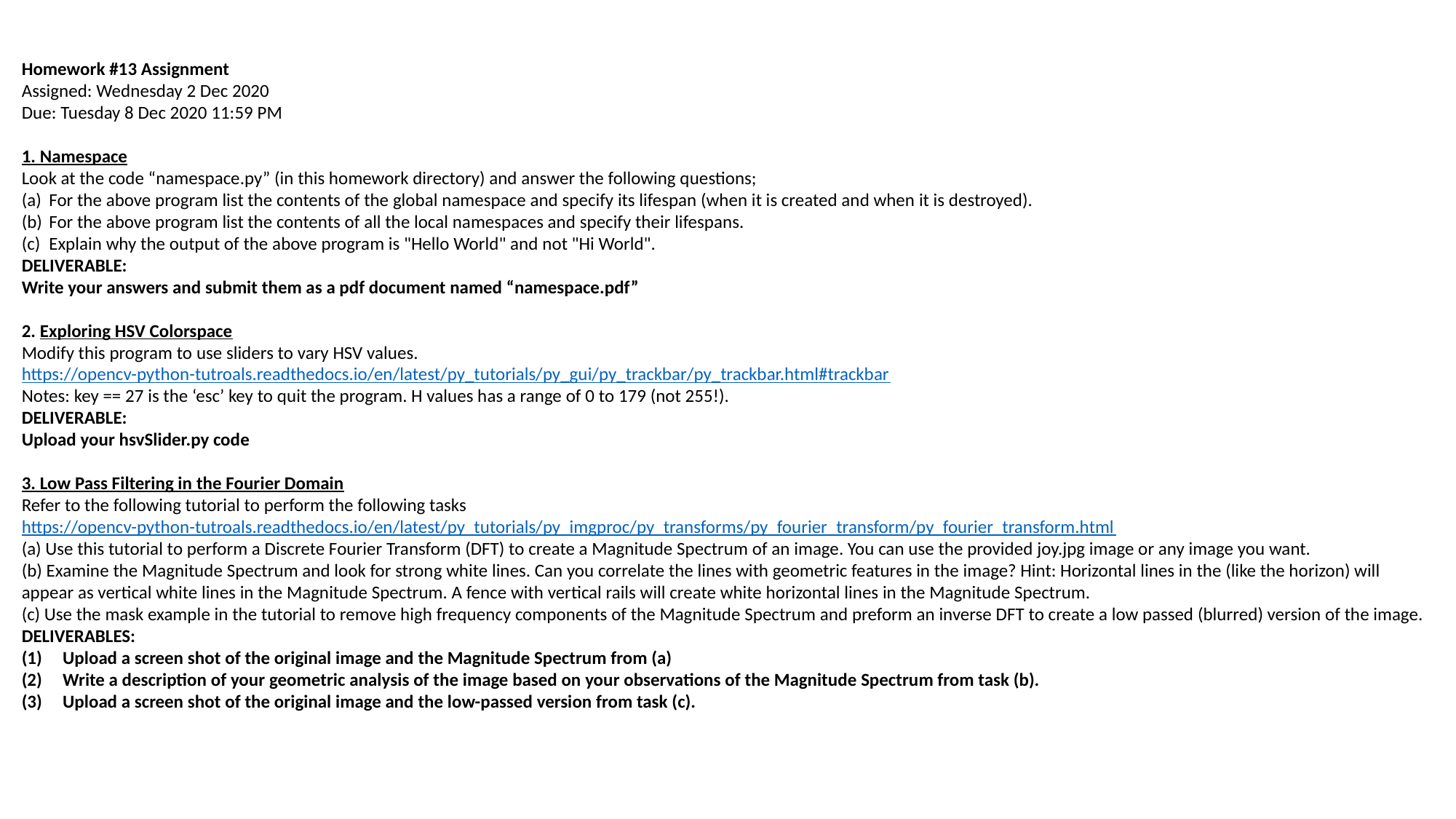

Homework #13 Assignment
Assigned: Wednesday 2 Dec 2020
Due: Tuesday 8 Dec 2020 11:59 PM
1. Namespace
Look at the code “namespace.py” (in this homework directory) and answer the following questions;
For the above program list the contents of the global namespace and specify its lifespan (when it is created and when it is destroyed).
For the above program list the contents of all the local namespaces and specify their lifespans.
Explain why the output of the above program is "Hello World" and not "Hi World".
DELIVERABLE:
Write your answers and submit them as a pdf document named “namespace.pdf”

2. Exploring HSV Colorspace
Modify this program to use sliders to vary HSV values.
https://opencv-python-tutroals.readthedocs.io/en/latest/py_tutorials/py_gui/py_trackbar/py_trackbar.html#trackbar
Notes: key == 27 is the ‘esc’ key to quit the program. H values has a range of 0 to 179 (not 255!).
DELIVERABLE:
Upload your hsvSlider.py code

3. Low Pass Filtering in the Fourier Domain
Refer to the following tutorial to perform the following tasks
https://opencv-python-tutroals.readthedocs.io/en/latest/py_tutorials/py_imgproc/py_transforms/py_fourier_transform/py_fourier_transform.html
(a) Use this tutorial to perform a Discrete Fourier Transform (DFT) to create a Magnitude Spectrum of an image. You can use the provided joy.jpg image or any image you want.
(b) Examine the Magnitude Spectrum and look for strong white lines. Can you correlate the lines with geometric features in the image? Hint: Horizontal lines in the (like the horizon) will appear as vertical white lines in the Magnitude Spectrum. A fence with vertical rails will create white horizontal lines in the Magnitude Spectrum.
(c) Use the mask example in the tutorial to remove high frequency components of the Magnitude Spectrum and preform an inverse DFT to create a low passed (blurred) version of the image.
DELIVERABLES:
Upload a screen shot of the original image and the Magnitude Spectrum from (a)
Write a description of your geometric analysis of the image based on your observations of the Magnitude Spectrum from task (b).
Upload a screen shot of the original image and the low-passed version from task (c).